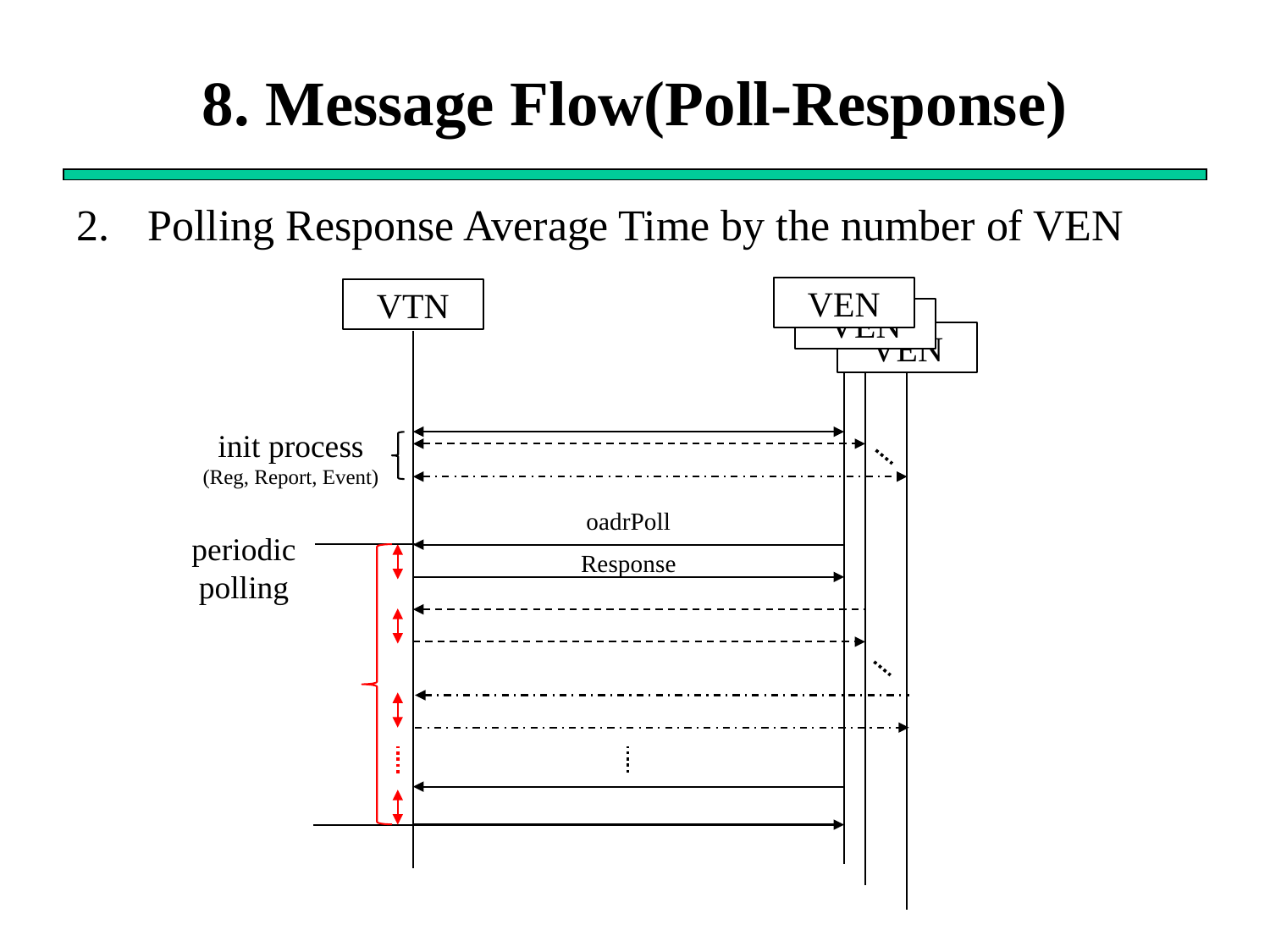

# 8. Message Flow(Poll-Response)
Polling Response Average Time by the number of VEN
VEN
VTN
VEN
VEN
init process
(Reg, Report, Event)

oadrPoll
periodic
polling
Response